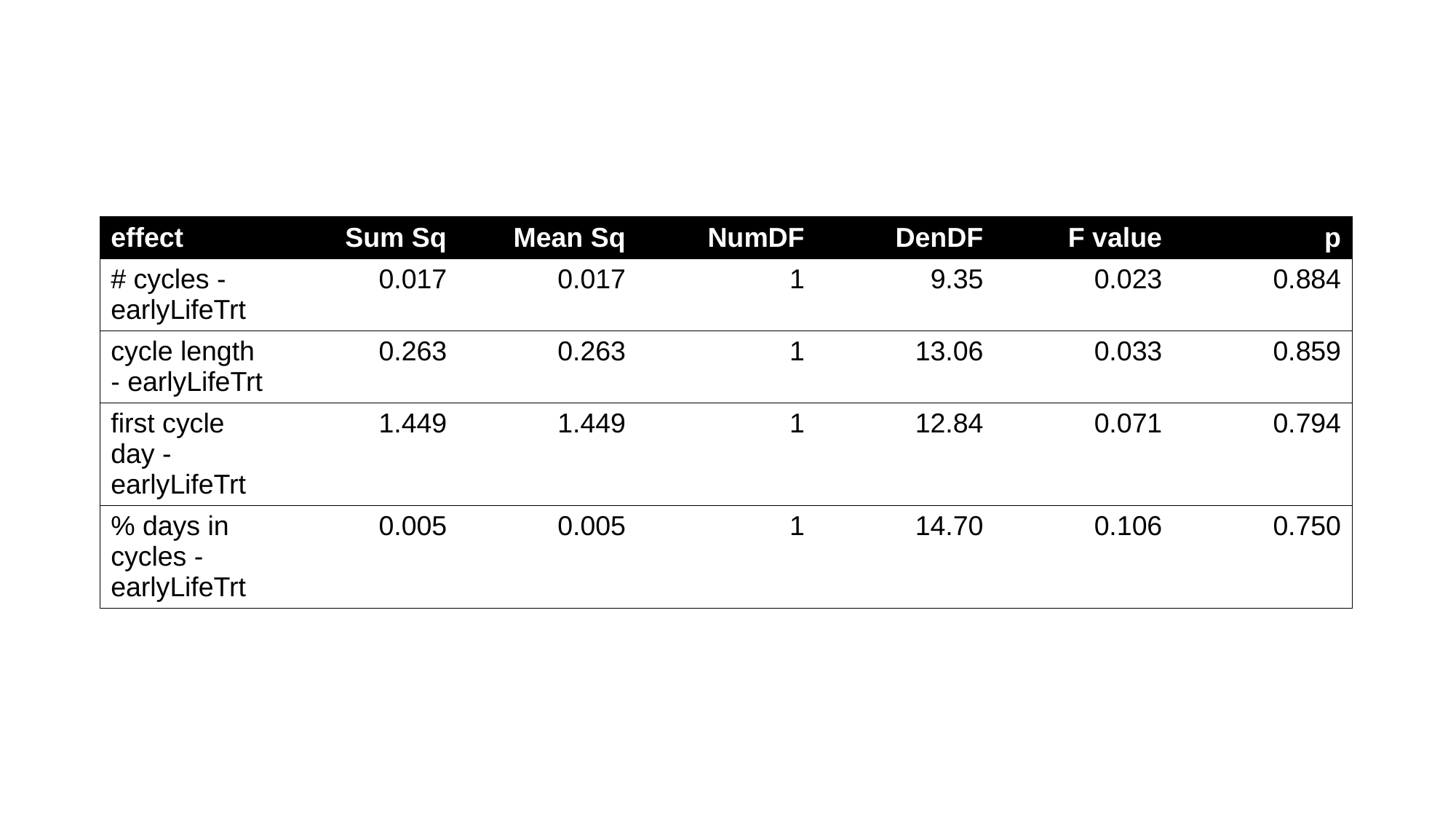

| effect | Sum Sq | Mean Sq | NumDF | DenDF | F value | p |
| --- | --- | --- | --- | --- | --- | --- |
| # cycles - earlyLifeTrt | 0.017 | 0.017 | 1 | 9.35 | 0.023 | 0.884 |
| cycle length - earlyLifeTrt | 0.263 | 0.263 | 1 | 13.06 | 0.033 | 0.859 |
| first cycle day - earlyLifeTrt | 1.449 | 1.449 | 1 | 12.84 | 0.071 | 0.794 |
| % days in cycles - earlyLifeTrt | 0.005 | 0.005 | 1 | 14.70 | 0.106 | 0.750 |